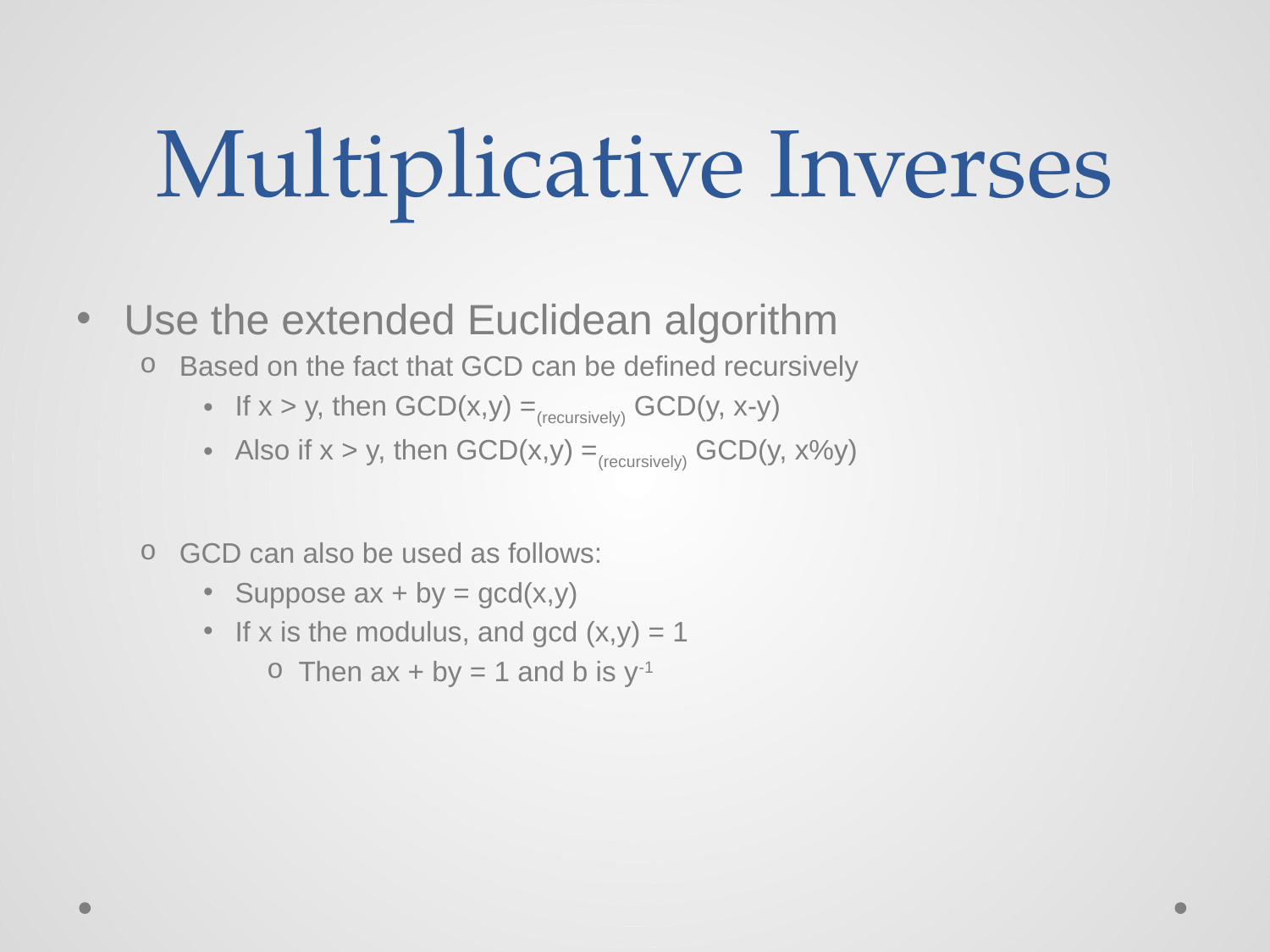

# Multiplicative Inverses
Use the extended Euclidean algorithm
Based on the fact that GCD can be defined recursively
If x > y, then GCD(x,y) =(recursively) GCD(y, x-y)
Also if x > y, then GCD(x,y) =(recursively) GCD(y, x%y)

GCD can also be used as follows:
Suppose ax + by = gcd(x,y)
If x is the modulus, and gcd (x,y) = 1
Then ax + by = 1 and b is y-1